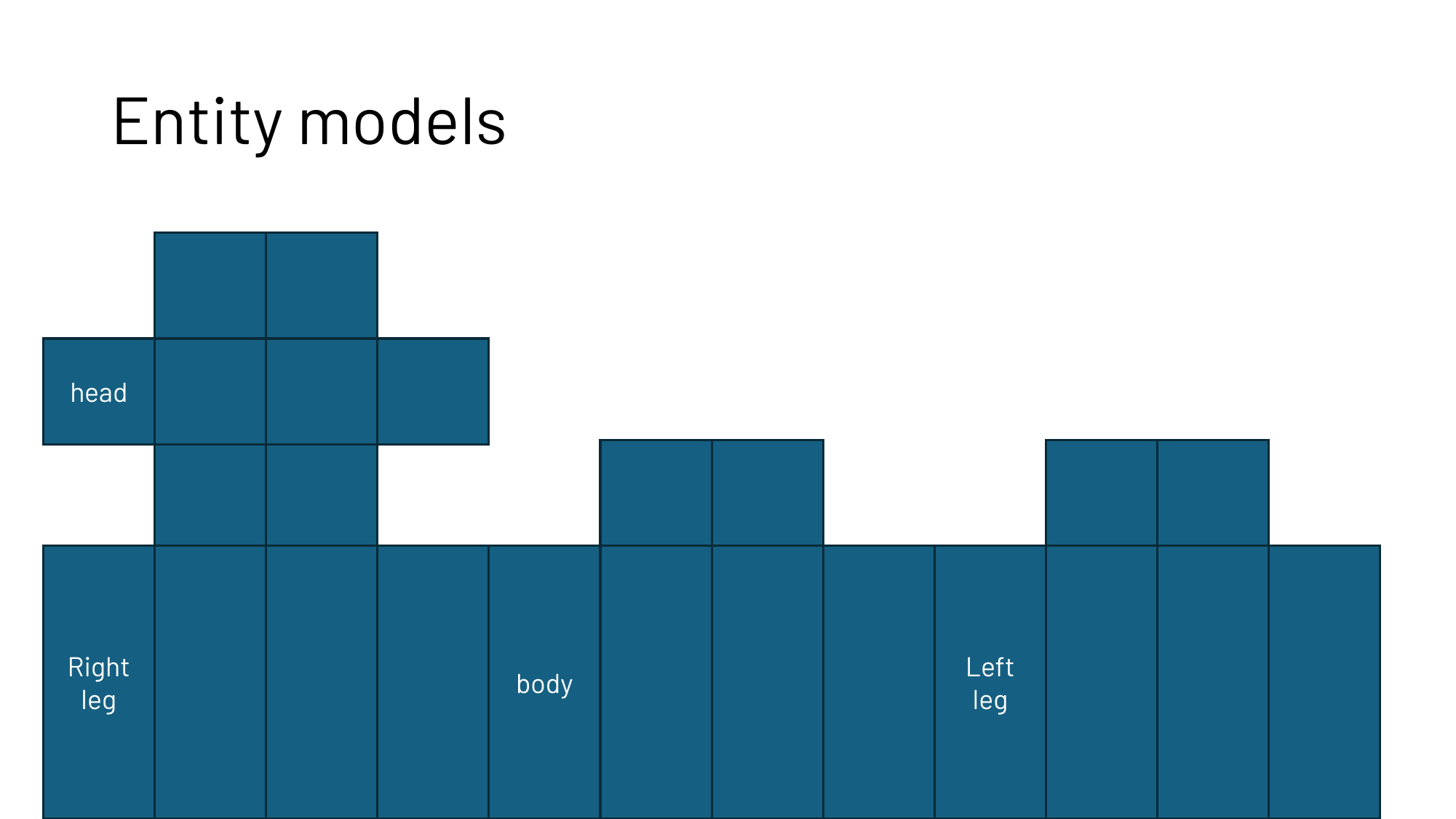

# Entity models

head

Right leg

body

Left leg